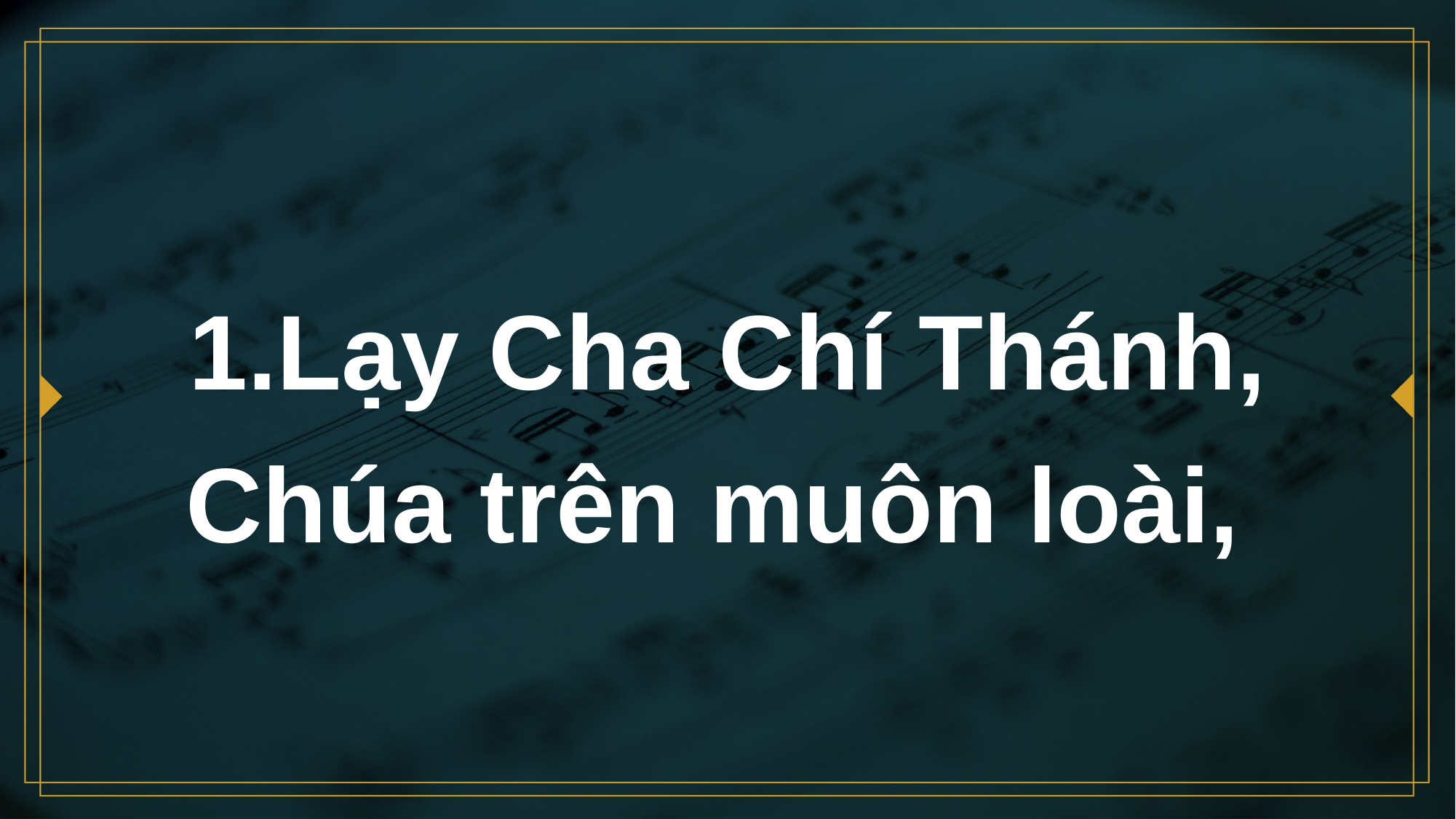

# 1.Lạy Cha Chí Thánh, Chúa trên muôn loài,